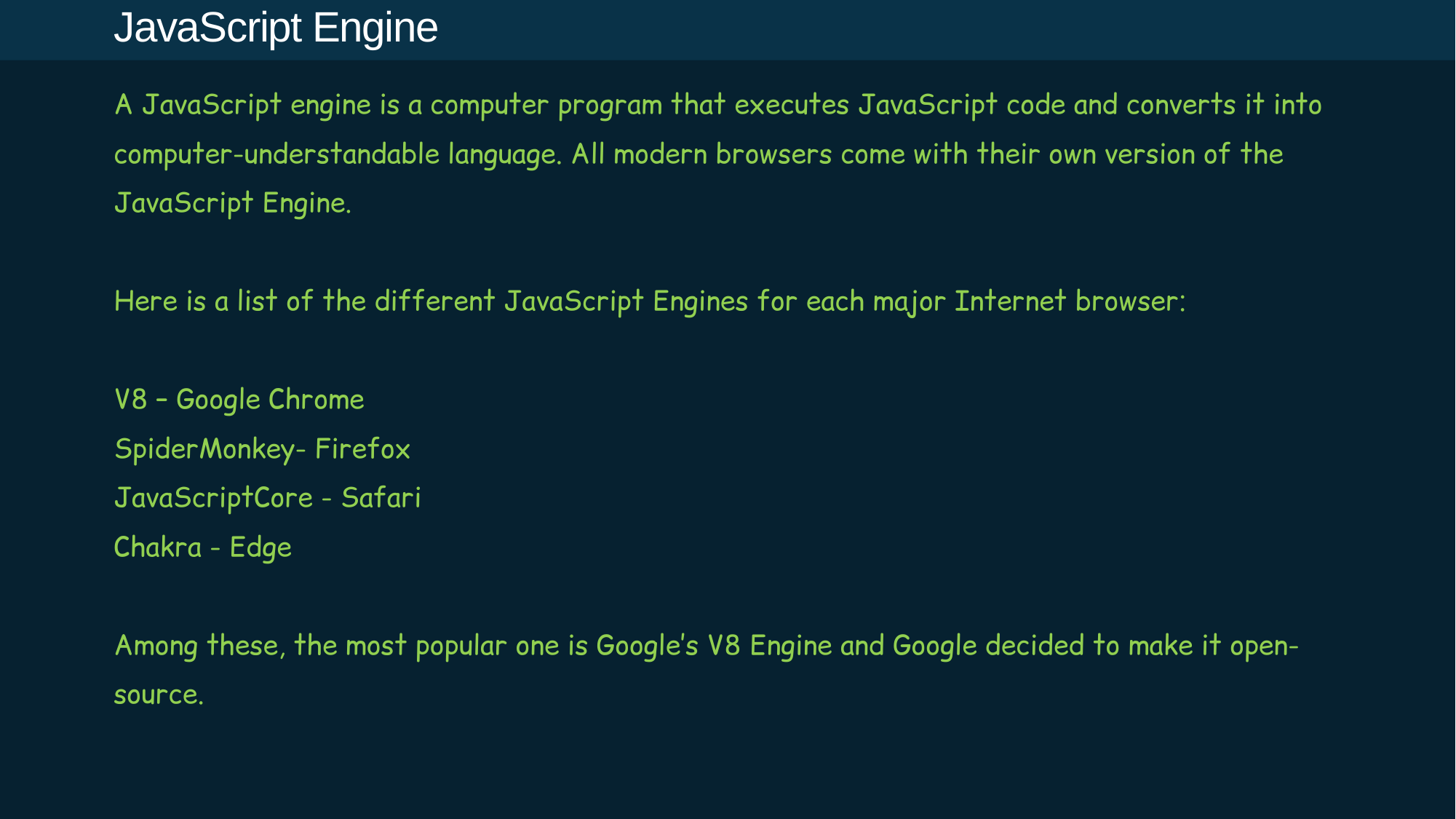

# JavaScript Engine
A JavaScript engine is a computer program that executes JavaScript code and converts it into computer-understandable language. All modern browsers come with their own version of the JavaScript Engine.

Here is a list of the different JavaScript Engines for each major Internet browser:

V8 – Google Chrome
SpiderMonkey- Firefox
JavaScriptCore - Safari
Chakra - Edge

Among these, the most popular one is Google’s V8 Engine and Google decided to make it open-source.